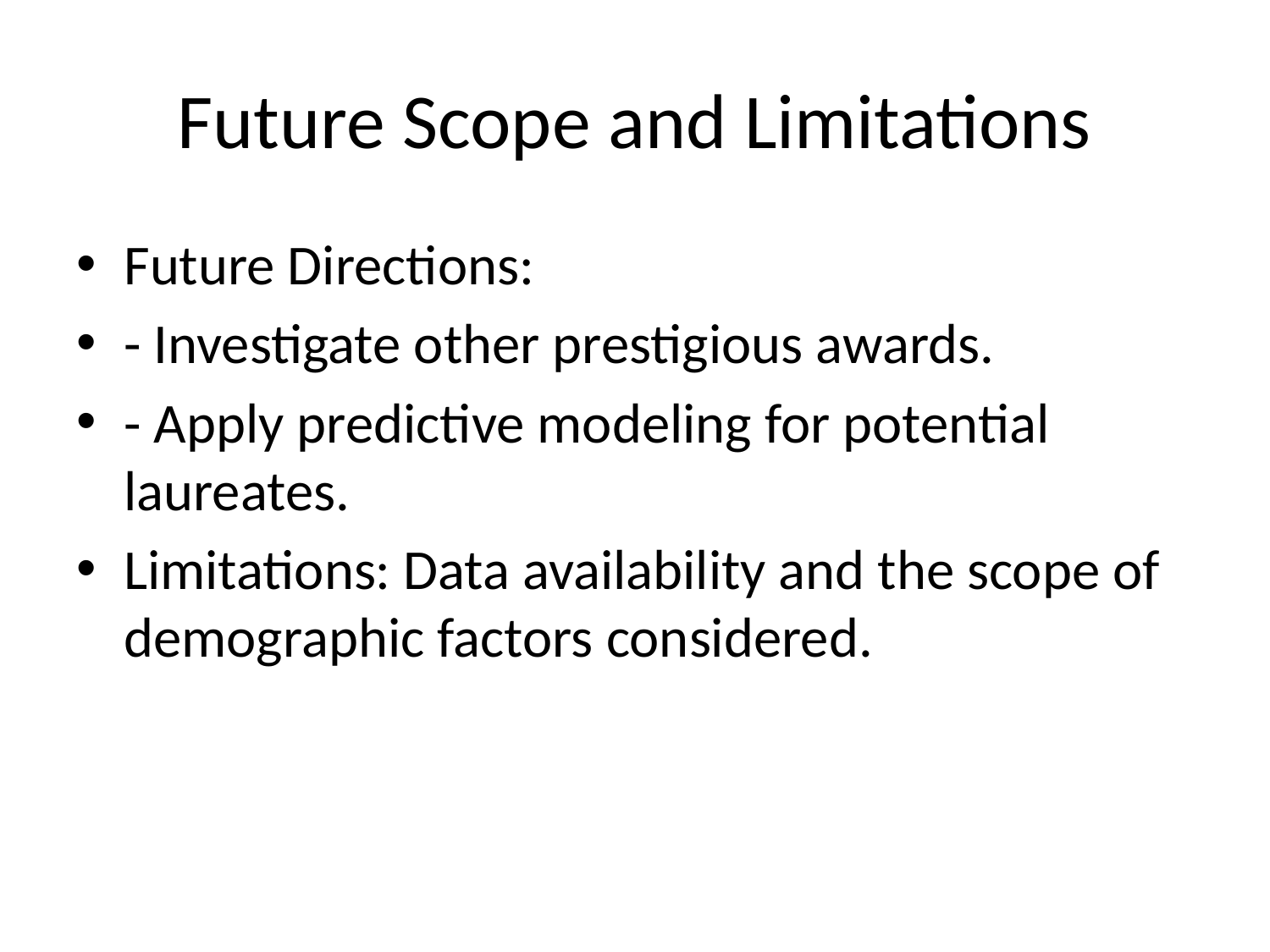

# Future Scope and Limitations
Future Directions:
- Investigate other prestigious awards.
- Apply predictive modeling for potential laureates.
Limitations: Data availability and the scope of demographic factors considered.